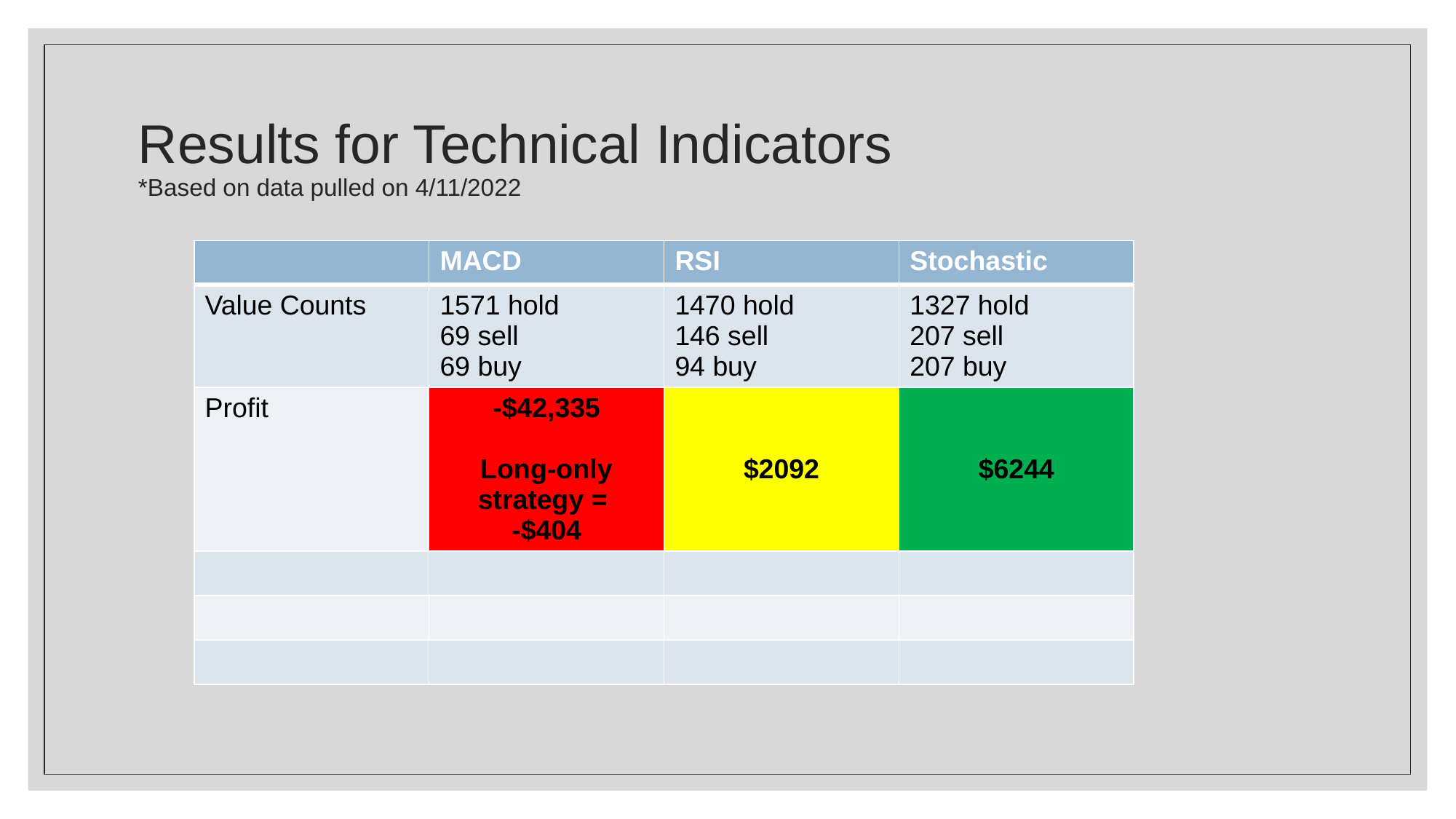

# Results for Technical Indicators *Based on data pulled on 4/11/2022
|  | MACD | RSI | Stochastic |
| --- | --- | --- | --- |
| Value Counts | 1571 hold 69 sell 69 buy | 1470 hold 146 sell 94 buy | 1327 hold 207 sell 207 buy |
| Profit | -$42,335 Long-only strategy = -$404 | $2092 | $6244 |
|  |  |  |  |
|  |  |  |  |
|  |  |  |  |